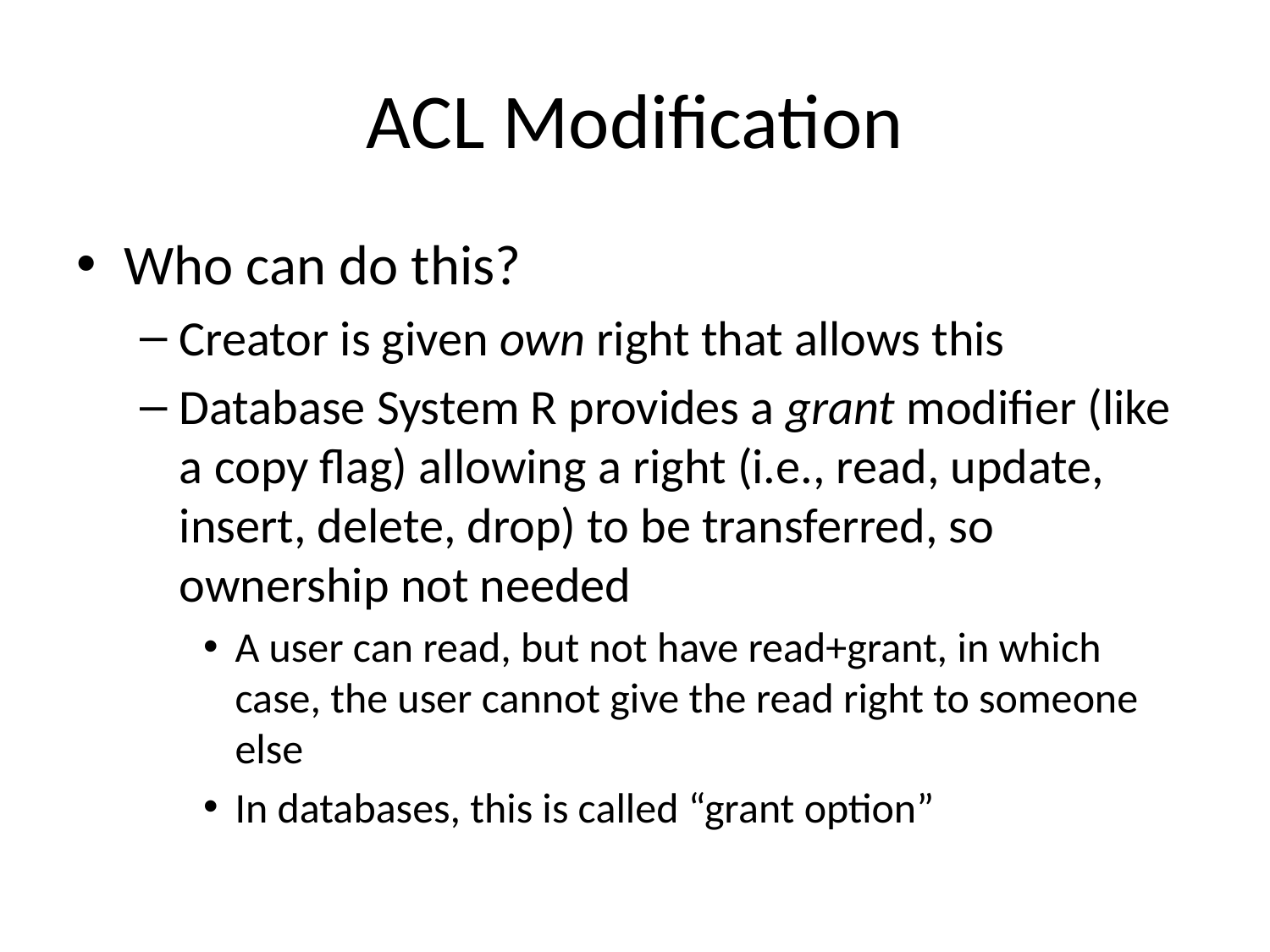

# ACL Modification
Who can do this?
Creator is given own right that allows this
Database System R provides a grant modifier (like a copy flag) allowing a right (i.e., read, update, insert, delete, drop) to be transferred, so ownership not needed
A user can read, but not have read+grant, in which case, the user cannot give the read right to someone else
In databases, this is called “grant option”